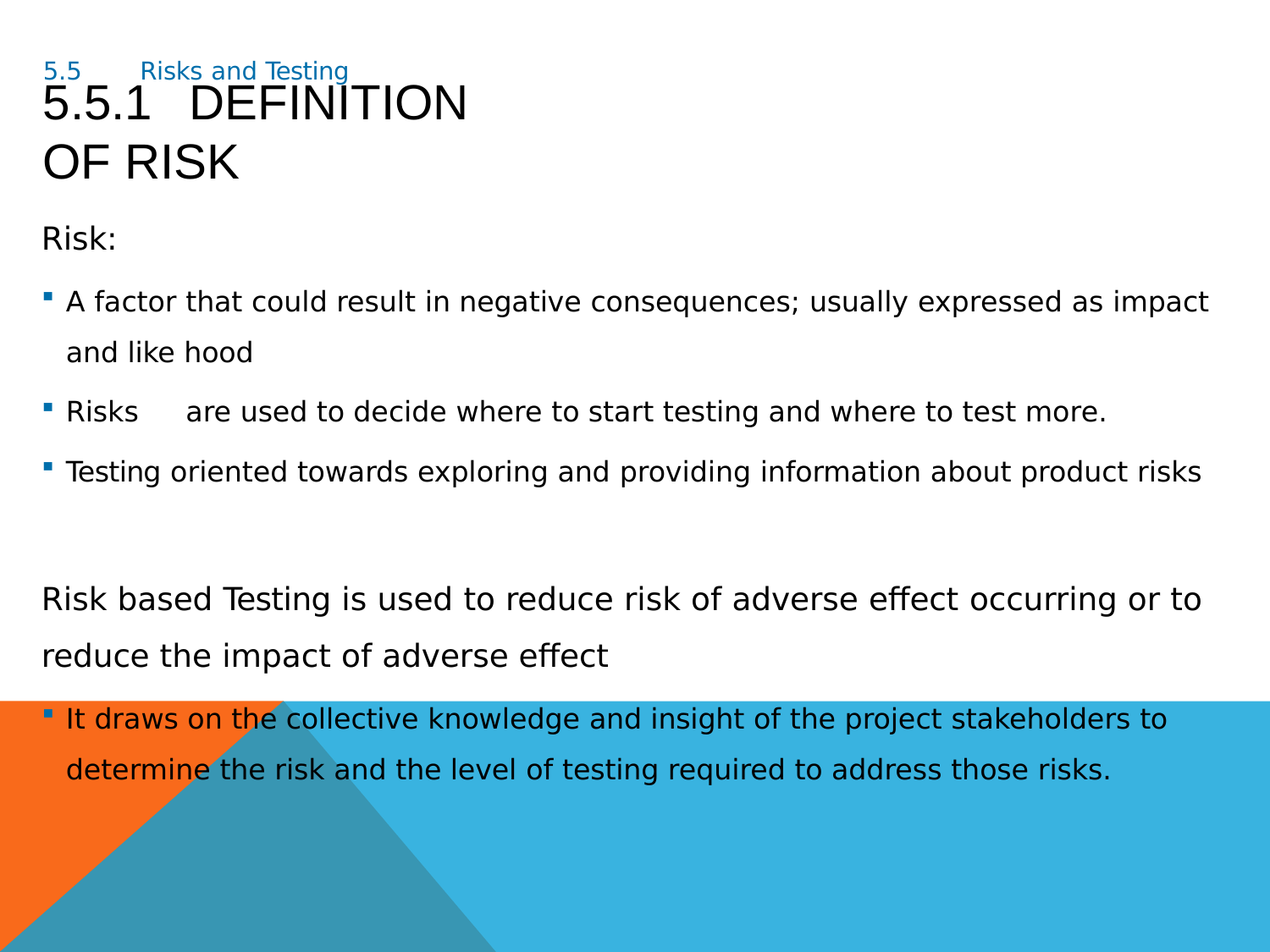

5.5	Risks and Testing
# 5.5.1	Definition of Risk
Risk:
A factor that could result in negative consequences; usually expressed as impact
and like hood
Risks	are used to decide where to start testing and where to test more.
Testing oriented towards exploring and providing information about product risks

Risk based Testing is used to reduce risk of adverse effect occurring or to
reduce the impact of adverse effect
It draws on the collective knowledge and insight of the project stakeholders to  determine the risk and the level of testing required to address those risks.